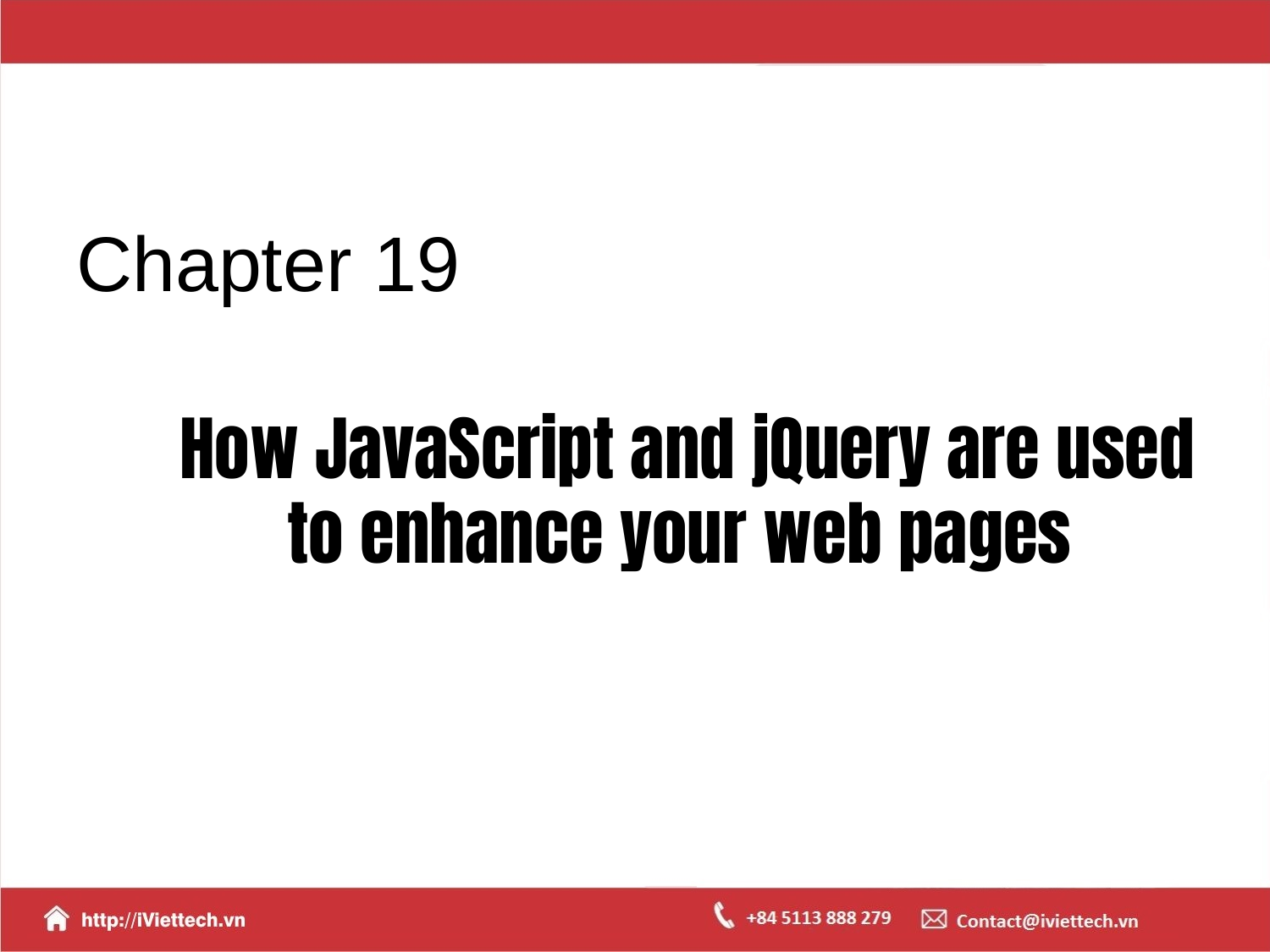

# Chapter 19
How JavaScript and jQuery are used to enhance your web pages